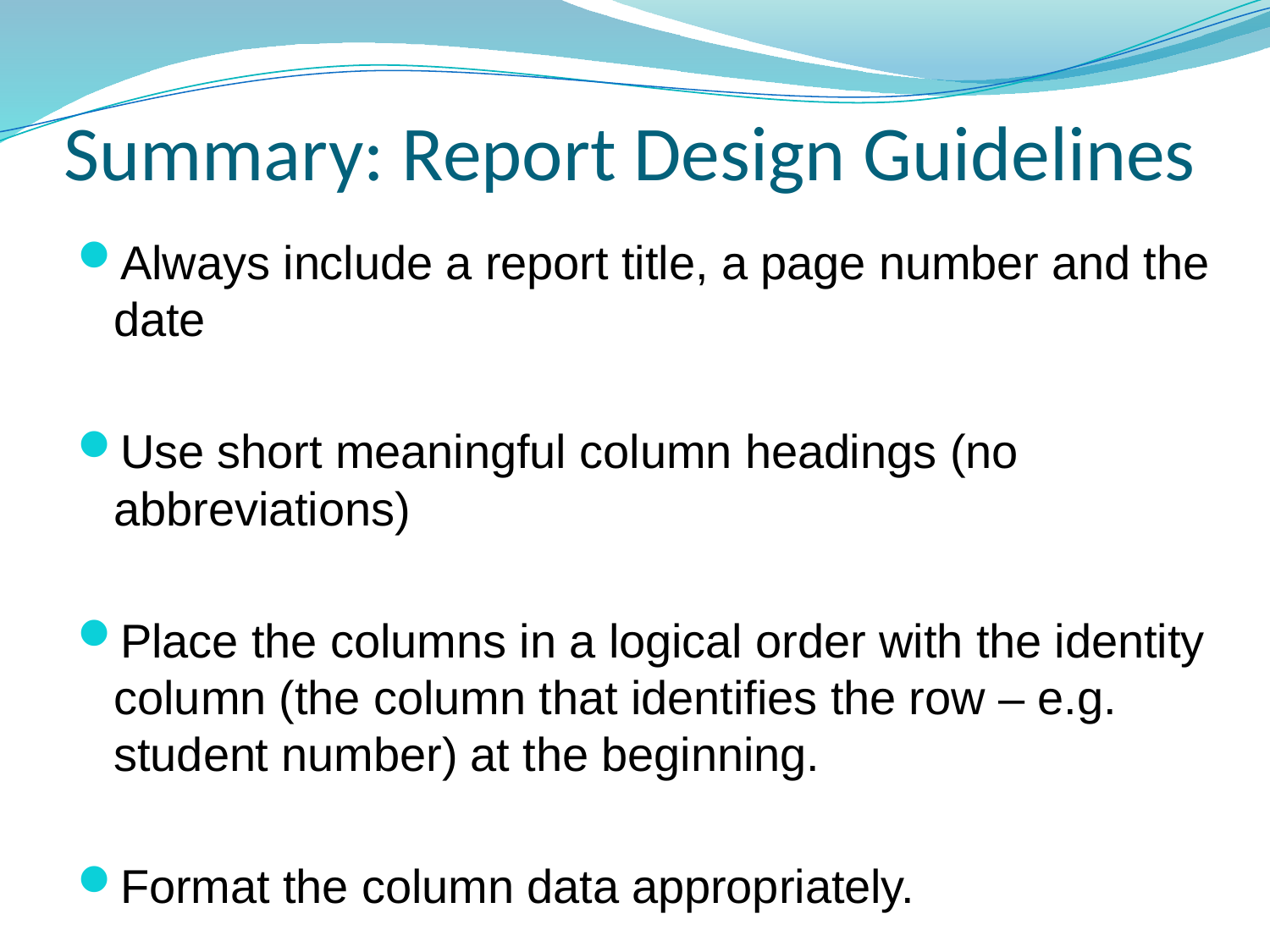

# Summary: Report Design Guidelines
Always include a report title, a page number and the date

Use short meaningful column headings (no abbreviations)

Place the columns in a logical order with the identity column (the column that identifies the row – e.g. student number) at the beginning.

Format the column data appropriately.